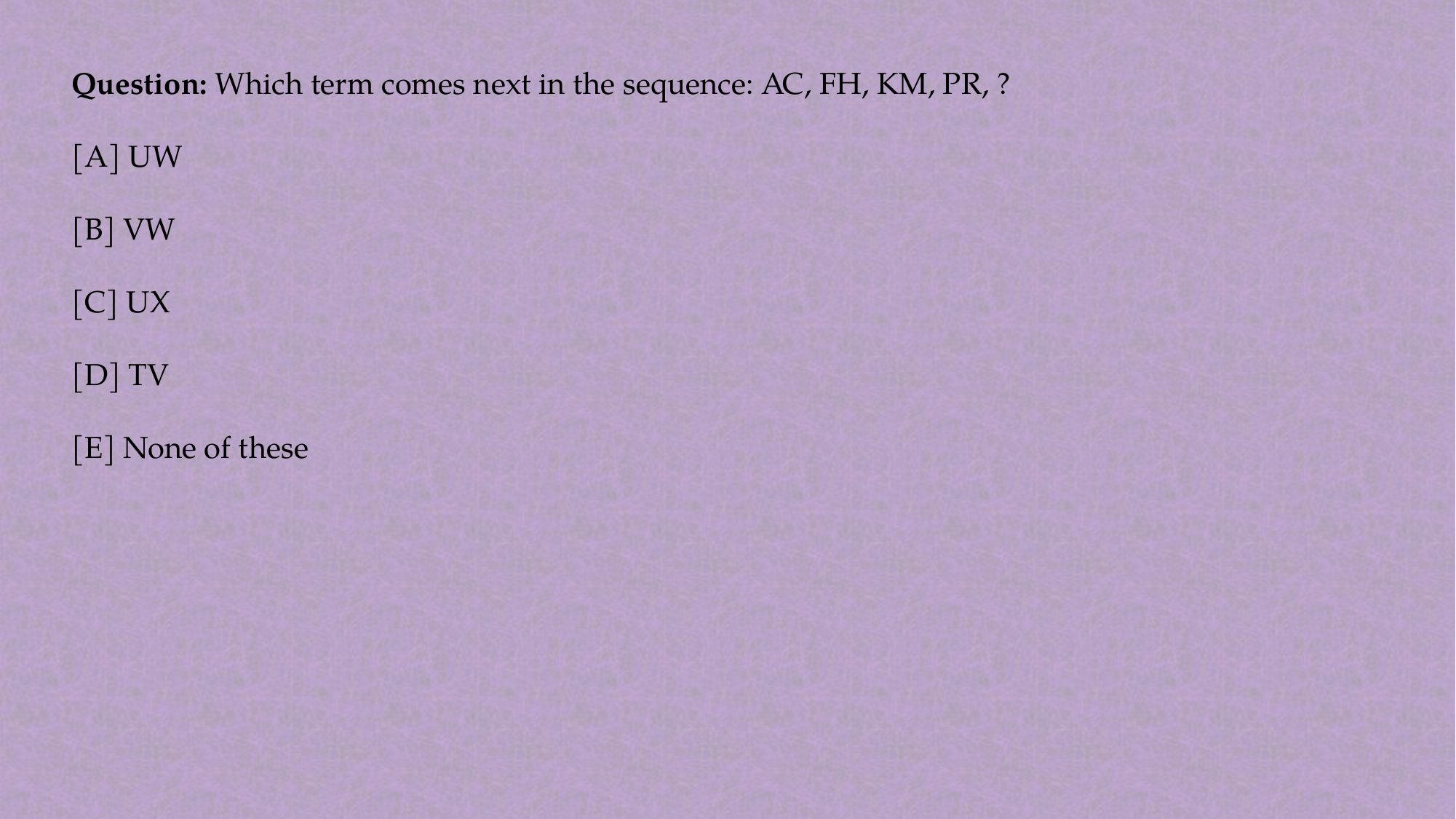

Question: Which term comes next in the sequence: AC, FH, KM, PR, ?

[A] UW

[B] VW

[C] UX

[D] TV

[E] None of these